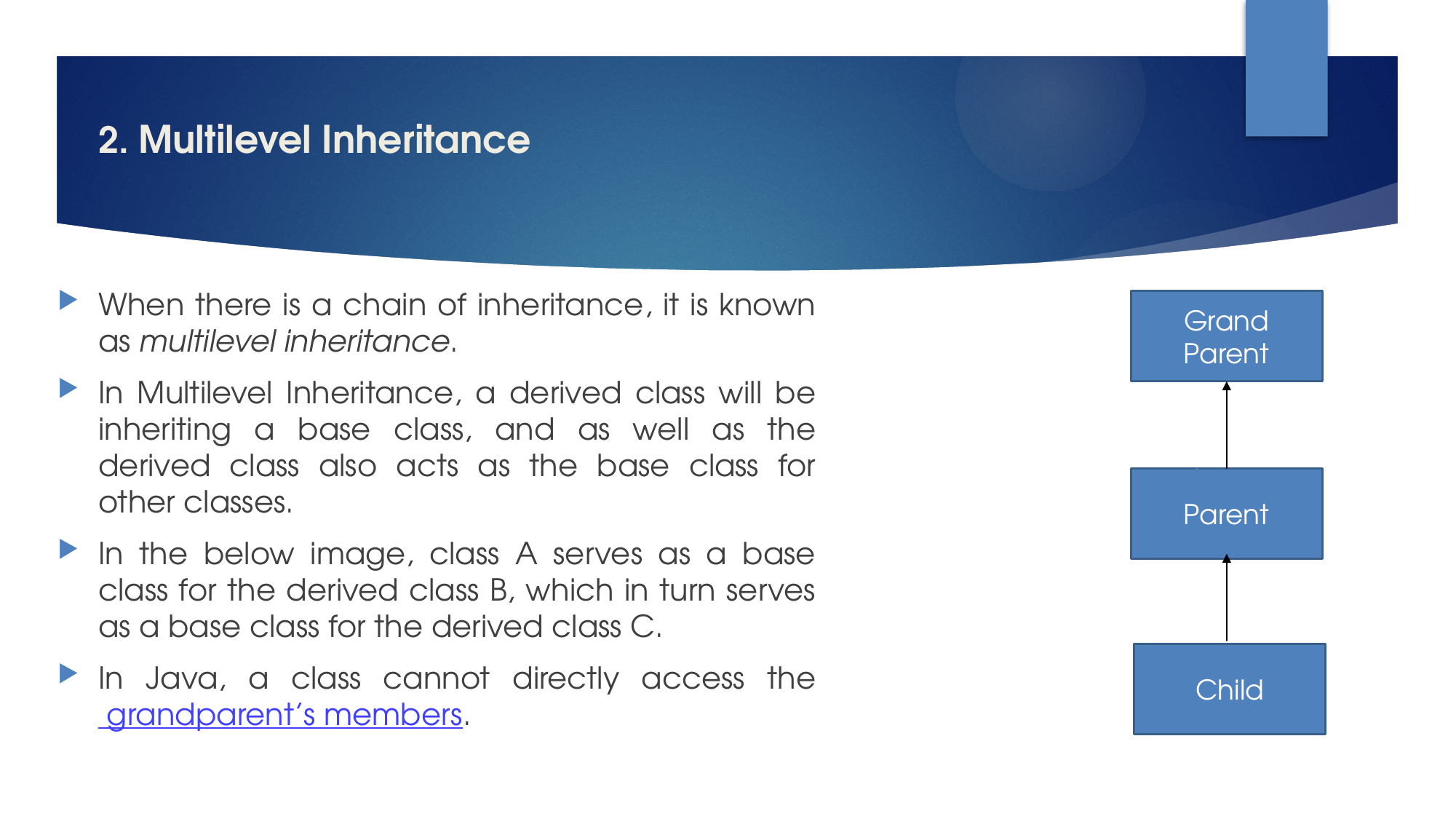

# 2. Multilevel Inheritance
When there is a chain of inheritance, it is known as multilevel inheritance.
In Multilevel Inheritance, a derived class will be inheriting a base class, and as well as the derived class also acts as the base class for other classes.
In the below image, class A serves as a base class for the derived class B, which in turn serves as a base class for the derived class C.
In Java, a class cannot directly access the grandparent’s members.

Grand Parent
Parent
Child